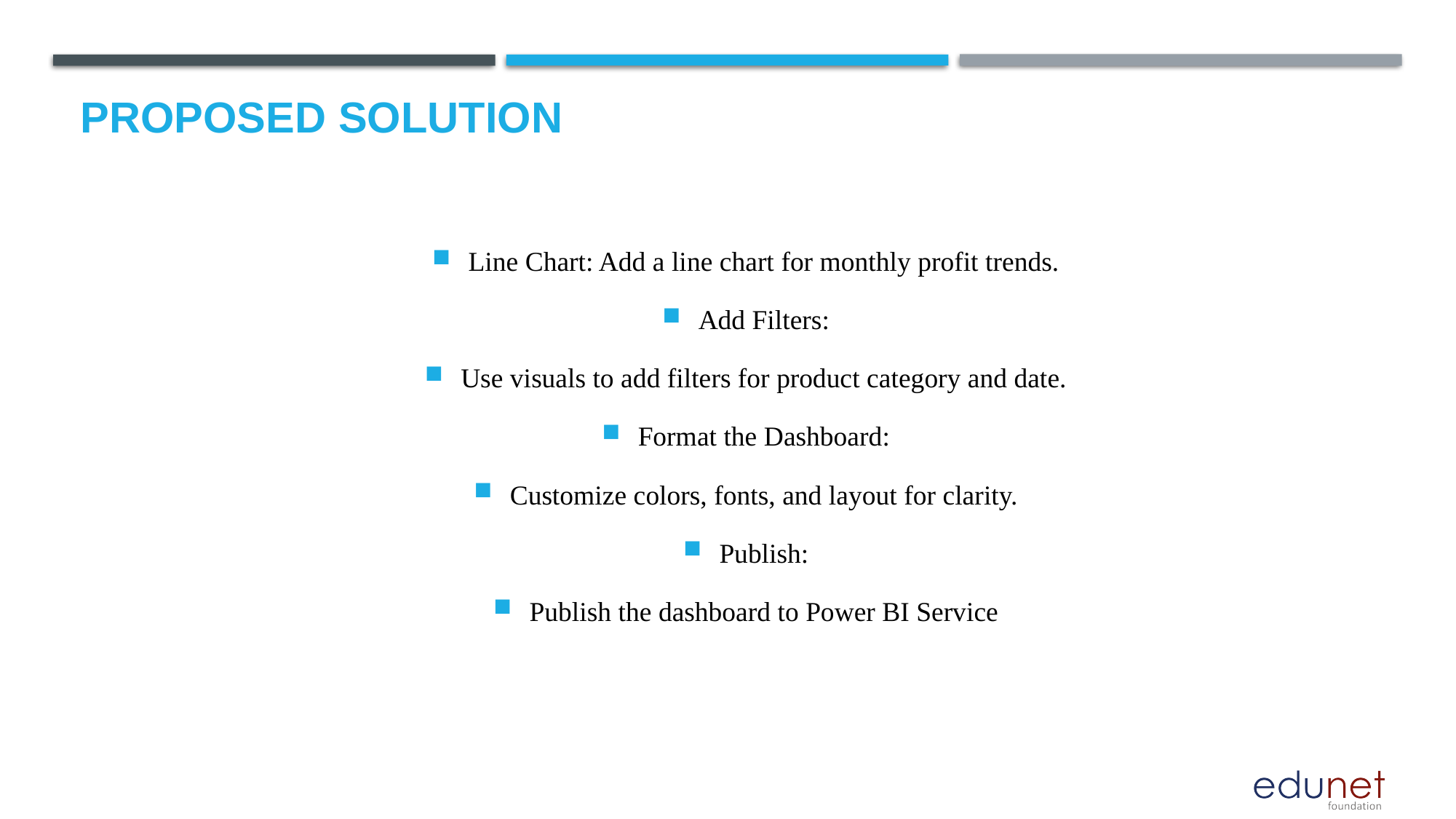

# Proposed Solution
Line Chart: Add a line chart for monthly profit trends.
Add Filters:
Use visuals to add filters for product category and date.
Format the Dashboard:
Customize colors, fonts, and layout for clarity.
Publish:
Publish the dashboard to Power BI Service